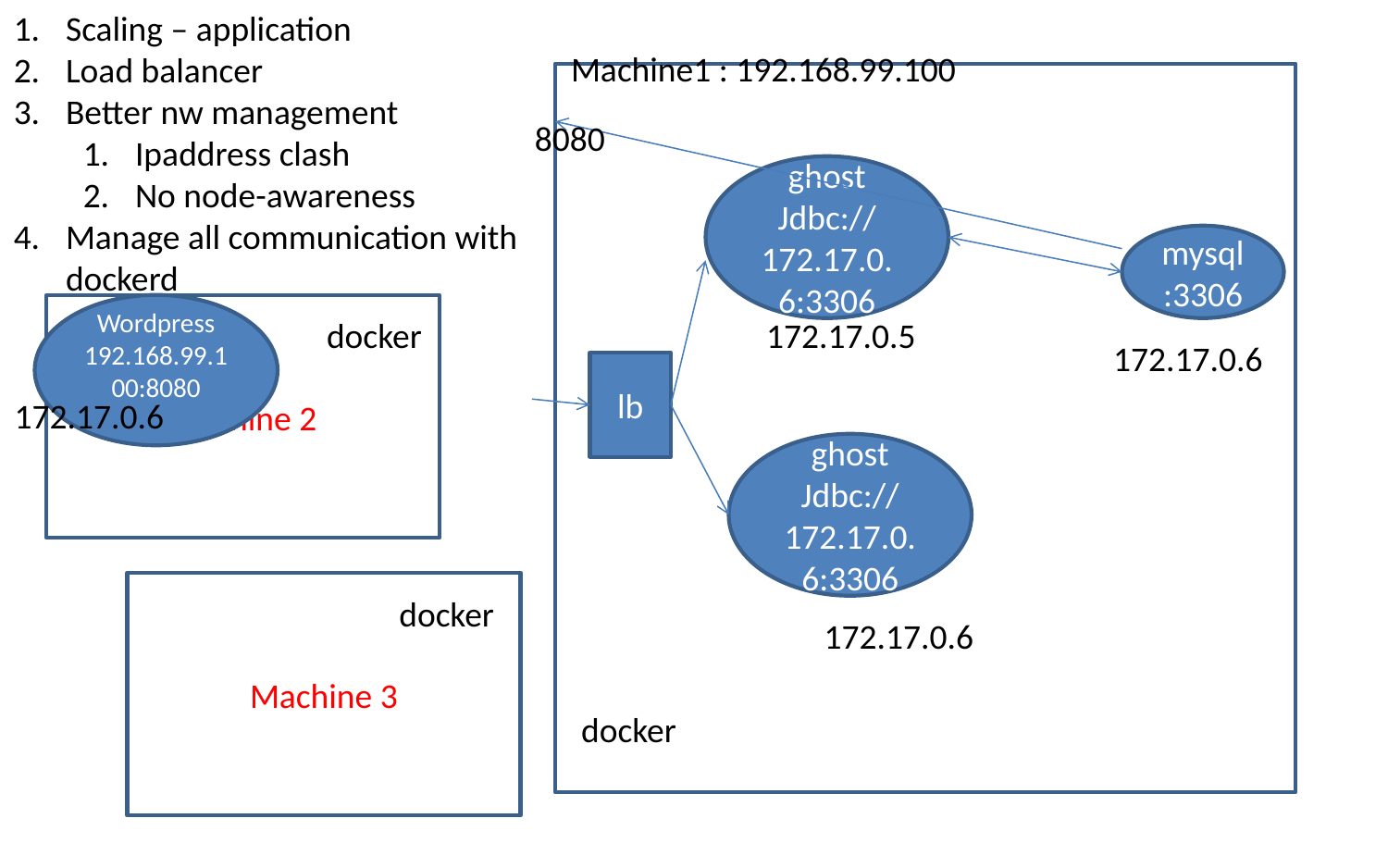

Scaling – application
Load balancer
Better nw management
Ipaddress clash
No node-awareness
Manage all communication with dockerd
Machine1 : 192.168.99.100

8080
ghost
Jdbc://172.17.0.6:3306
mysql:3306
Wordpress
192.168.99.100:8080

Machine 2
docker
172.17.0.5
172.17.0.6
lb
172.17.0.6
ghost
Jdbc://172.17.0.6:3306
Machine 3
docker
172.17.0.6
docker